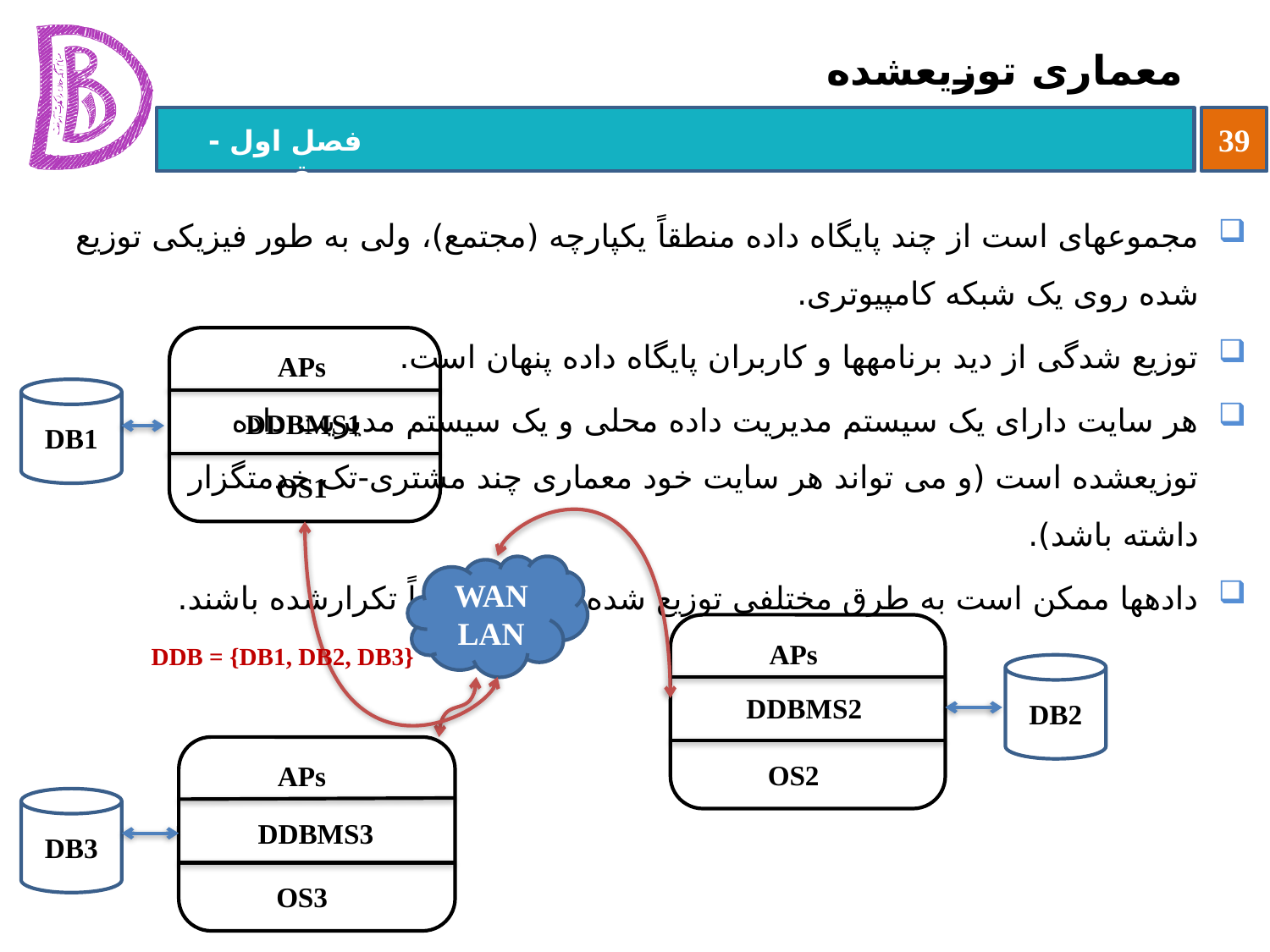

# معماری توزیع‏شده
مجموعه‏ای است از چند پایگاه داده منطقاً یکپارچه (مجتمع)، ولی به طور فیزیکی توزیع شده روی یک شبکه کامپیوتری.
توزیع شدگی از دید برنامه‏ها و کاربران پایگاه داده پنهان است.
هر سایت دارای یک سیستم مدیریت داده محلی و یک سیستم مدیریت داده
توزیع‏شده است (و می تواند هر سایت خود معماری چند مشتری-تک خدمتگزار
داشته باشد).
داده‏ها ممکن است به طرق مختلفی توزیع شده باشند و بعضاً تکرارشده باشند.

APs
DB1
DDBMS1
OS1
WAN LAN

APs
DB2
OS2
DDB = {DB1, DB2, DB3}
DDBMS2

APs
DB3
OS3
DDBMS3